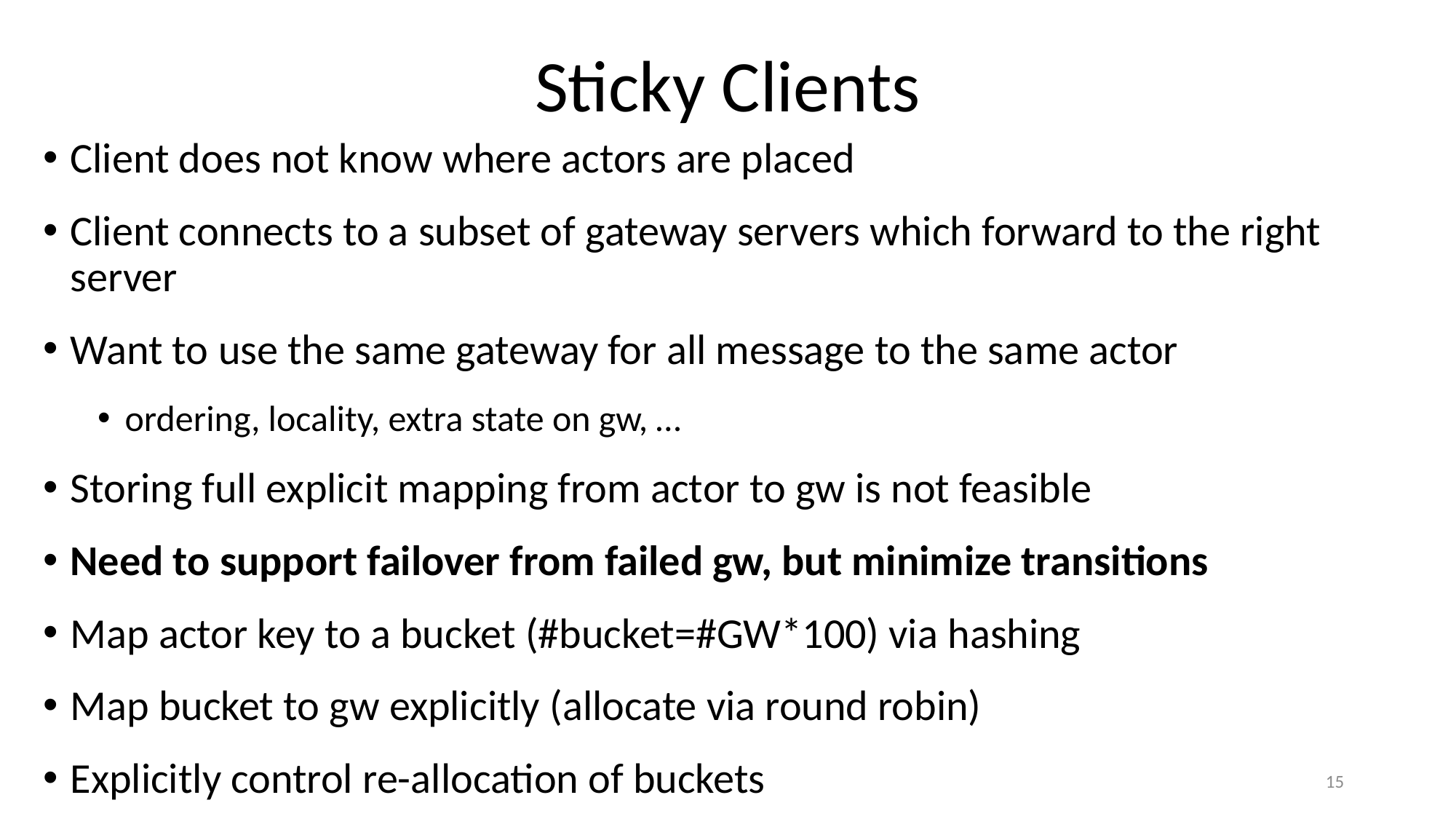

# Sticky Clients
Client does not know where actors are placed
Client connects to a subset of gateway servers which forward to the right server
Want to use the same gateway for all message to the same actor
ordering, locality, extra state on gw, …
Storing full explicit mapping from actor to gw is not feasible
Need to support failover from failed gw, but minimize transitions
Map actor key to a bucket (#bucket=#GW*100) via hashing
Map bucket to gw explicitly (allocate via round robin)
Explicitly control re-allocation of buckets
15